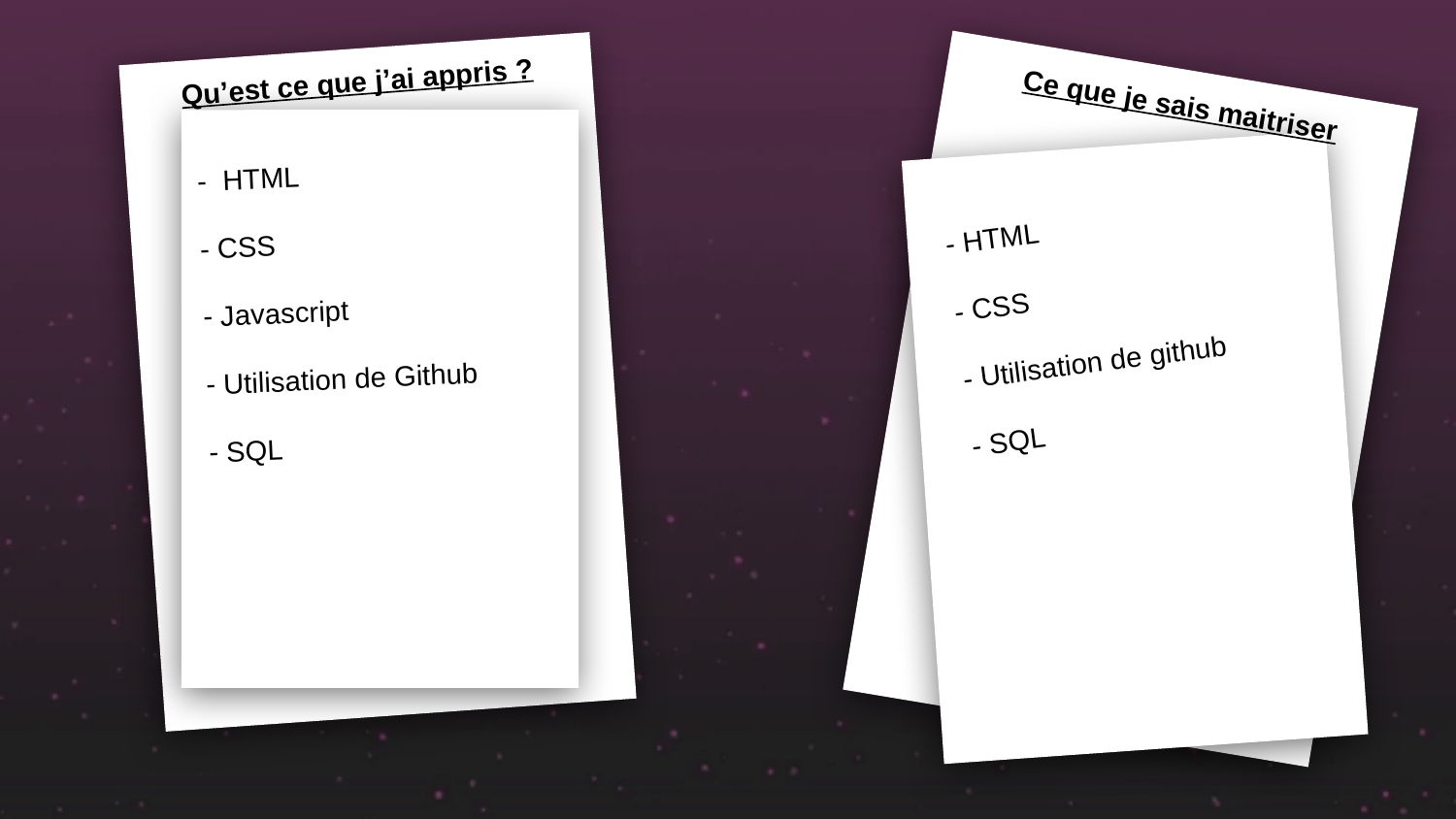

Qu’est ce que j’ai appris ?
Ce que je sais maitriser
-  HTML

- CSS

- Javascript

- Utilisation de Github

- SQL

- HTML

- CSS

- Utilisation de github

- SQL